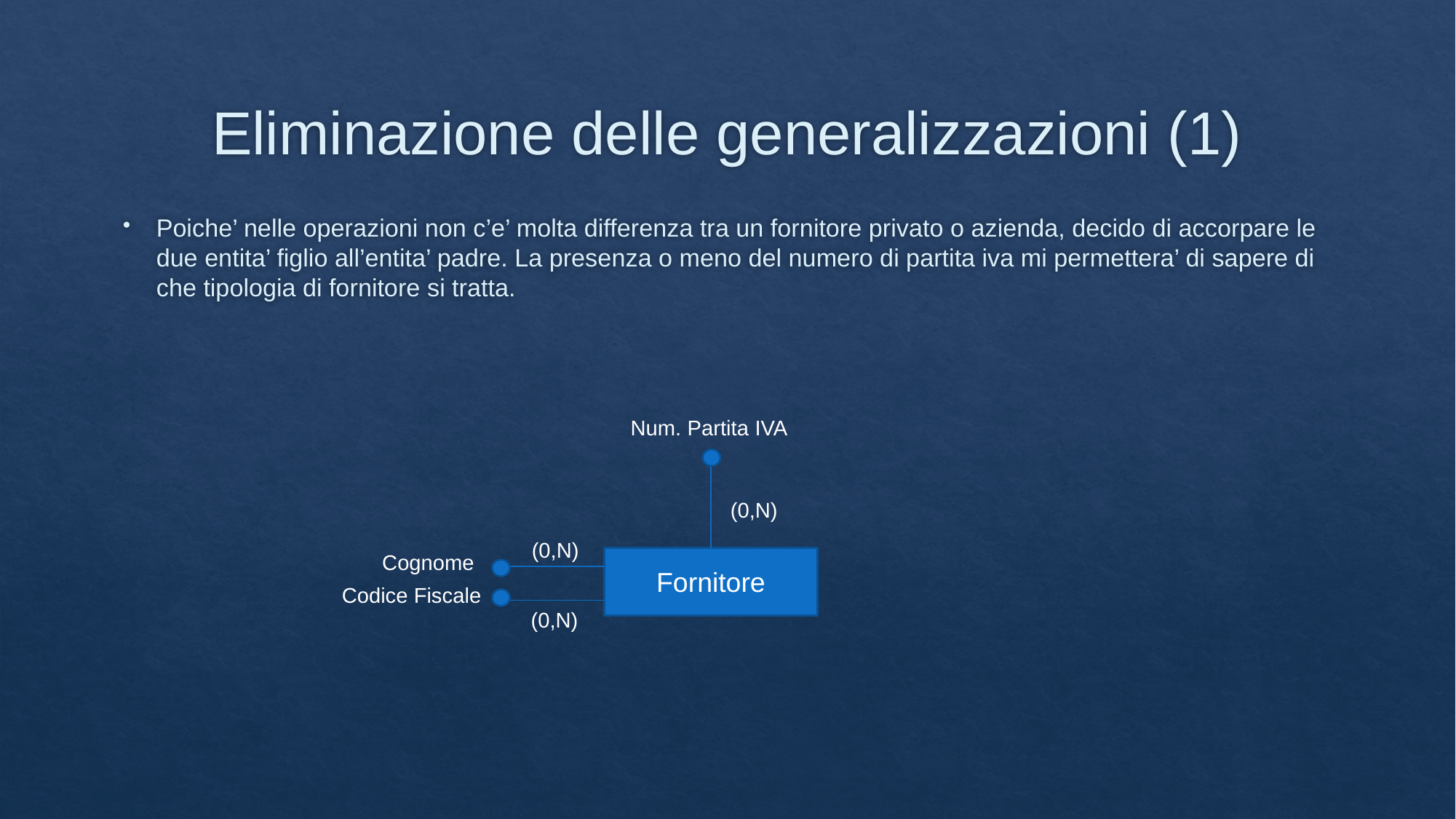

# Eliminazione delle generalizzazioni (1)
Poiche’ nelle operazioni non c’e’ molta differenza tra un fornitore privato o azienda, decido di accorpare le due entita’ figlio all’entita’ padre. La presenza o meno del numero di partita iva mi permettera’ di sapere di che tipologia di fornitore si tratta.
Num. Partita IVA

(0,N)
(0,N)
Cognome
Fornitore

Codice Fiscale

(0,N)